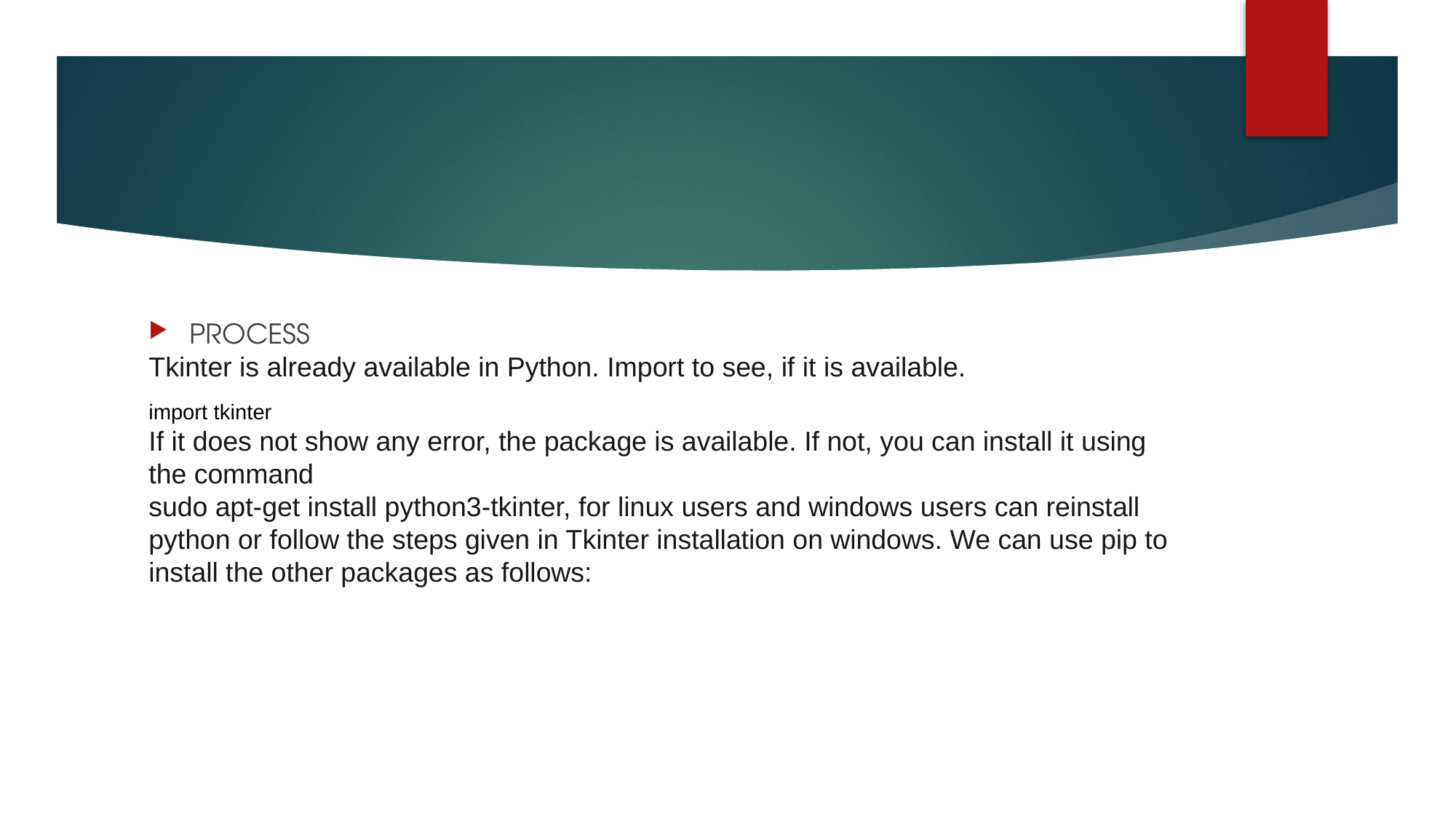

PROCESS
Tkinter is already available in Python. Import to see, if it is available.
import tkinter
If it does not show any error, the package is available. If not, you can install it using the command
sudo apt-get install python3-tkinter, for linux users and windows users can reinstall python or follow the steps given in Tkinter installation on windows. We can use pip to install the other packages as follows: